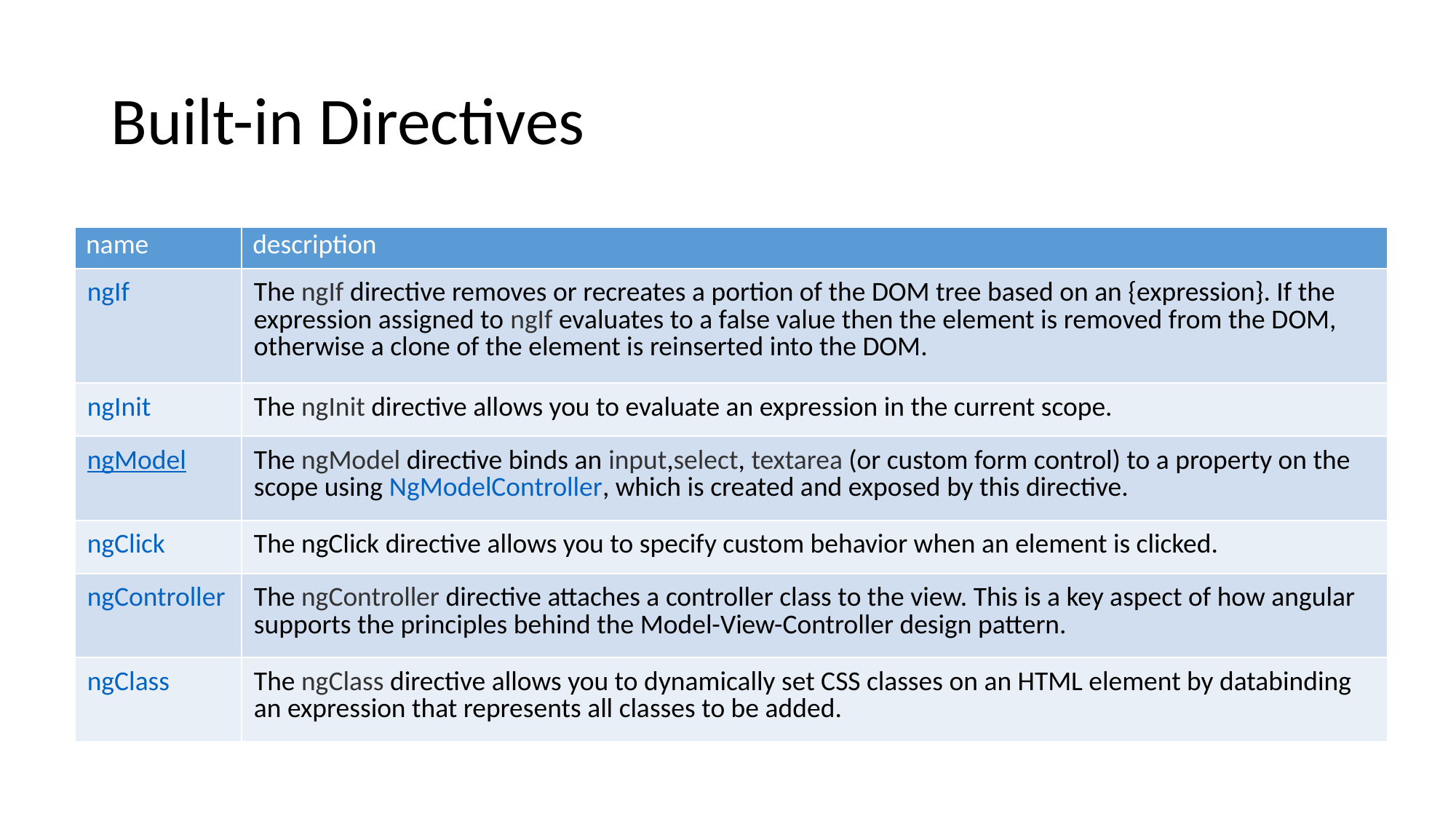

# Built-in Directives
| name | description |
| --- | --- |
| ngIf | The ngIf directive removes or recreates a portion of the DOM tree based on an {expression}. If the expression assigned to ngIf evaluates to a false value then the element is removed from the DOM, otherwise a clone of the element is reinserted into the DOM. |
| ngInit | The ngInit directive allows you to evaluate an expression in the current scope. |
| ngModel | The ngModel directive binds an input,select, textarea (or custom form control) to a property on the scope using NgModelController, which is created and exposed by this directive. |
| ngClick | The ngClick directive allows you to specify custom behavior when an element is clicked. |
| ngController | The ngController directive attaches a controller class to the view. This is a key aspect of how angular supports the principles behind the Model-View-Controller design pattern. |
| ngClass | The ngClass directive allows you to dynamically set CSS classes on an HTML element by databinding an expression that represents all classes to be added. |